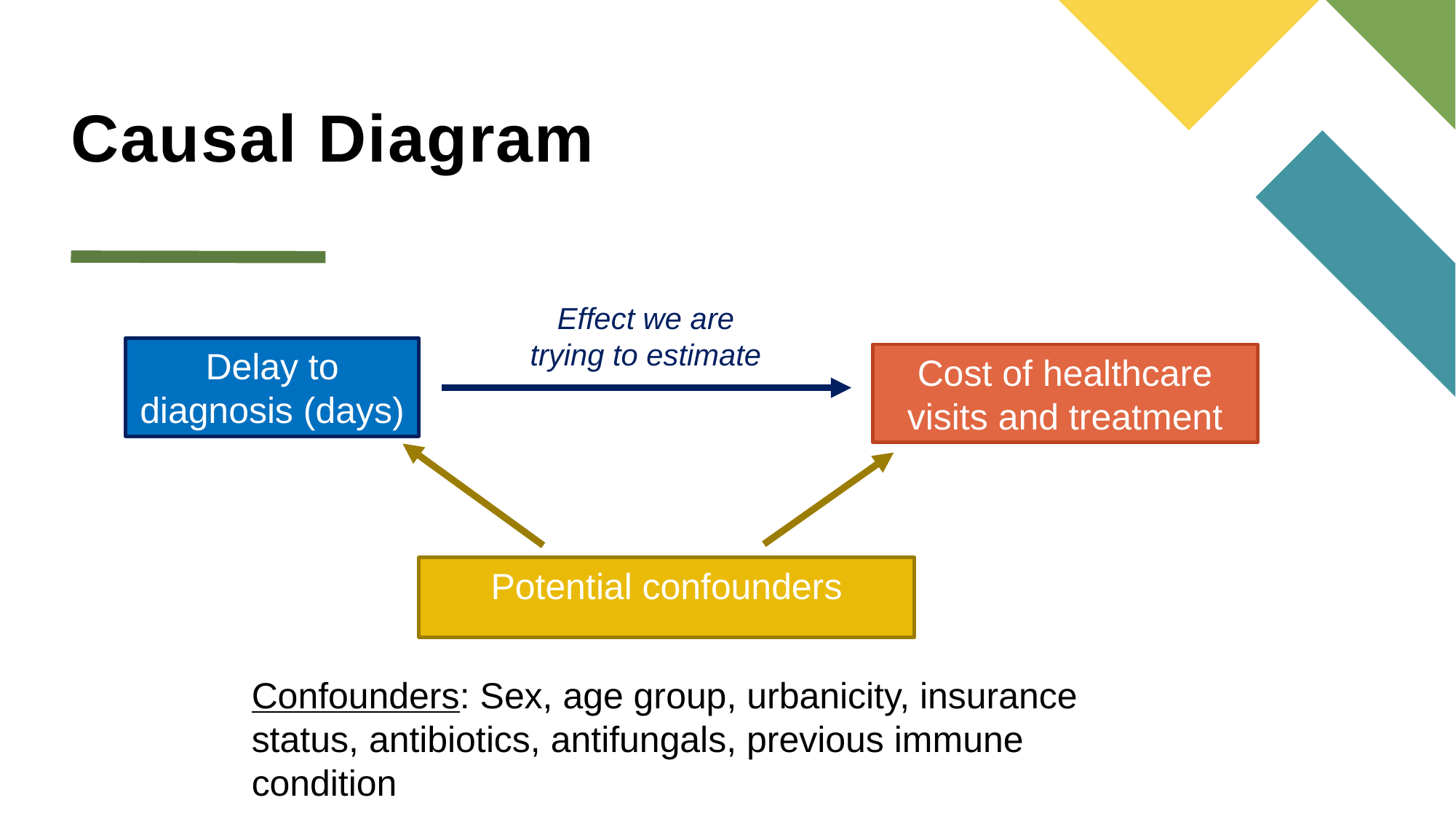

# Causal Diagram
Effect we are trying to estimate
Delay to diagnosis (days)
Cost of healthcare visits and treatment
Potential confounders

Confounders: Sex, age group, urbanicity, insurance status, antibiotics, antifungals, previous immune condition